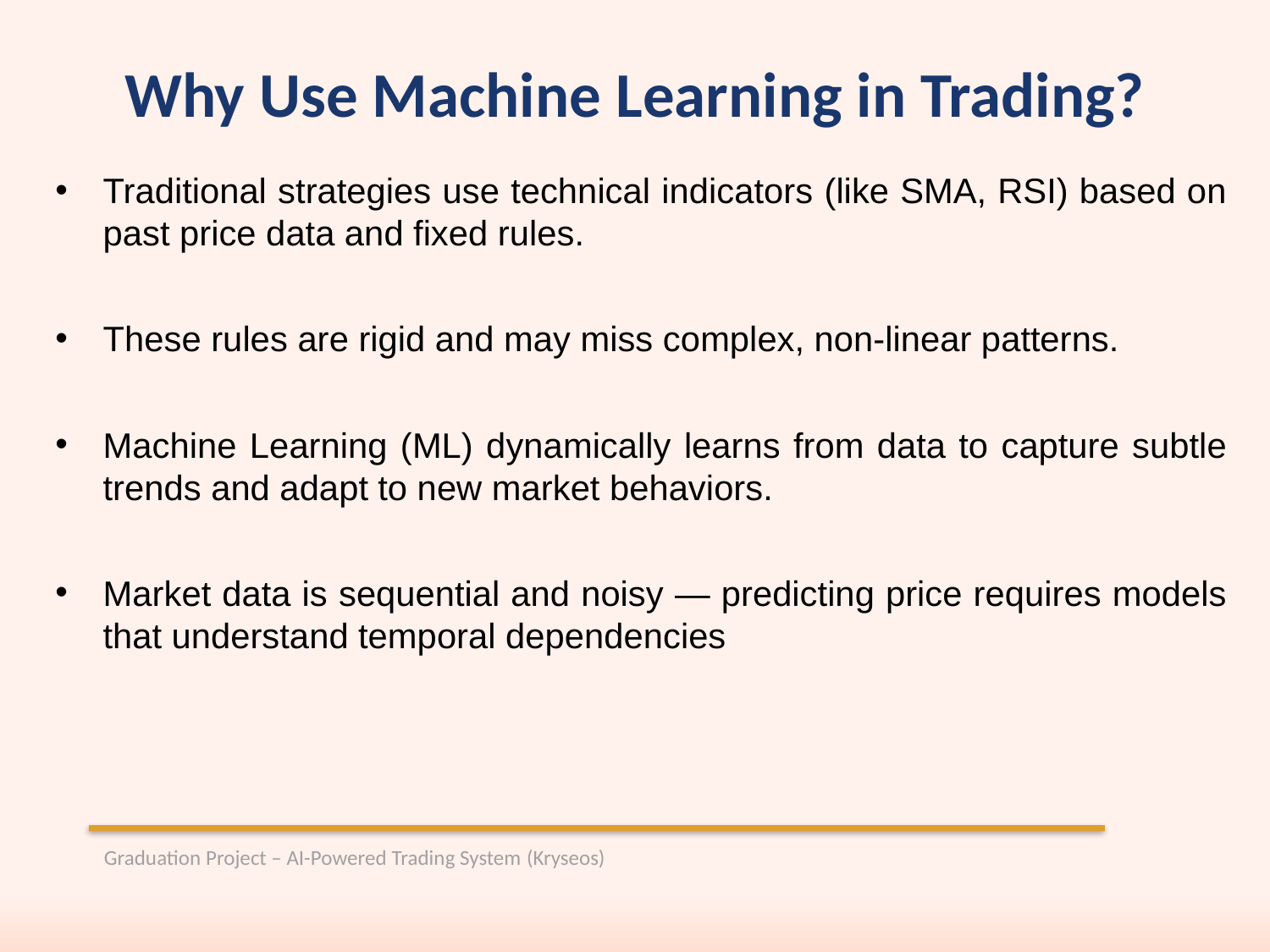

Why Use Machine Learning in Trading?
Traditional strategies use technical indicators (like SMA, RSI) based on past price data and fixed rules.

These rules are rigid and may miss complex, non-linear patterns.

Machine Learning (ML) dynamically learns from data to capture subtle trends and adapt to new market behaviors.

Market data is sequential and noisy — predicting price requires models that understand temporal dependencies

Graduation Project – AI-Powered Trading System (Kryseos)